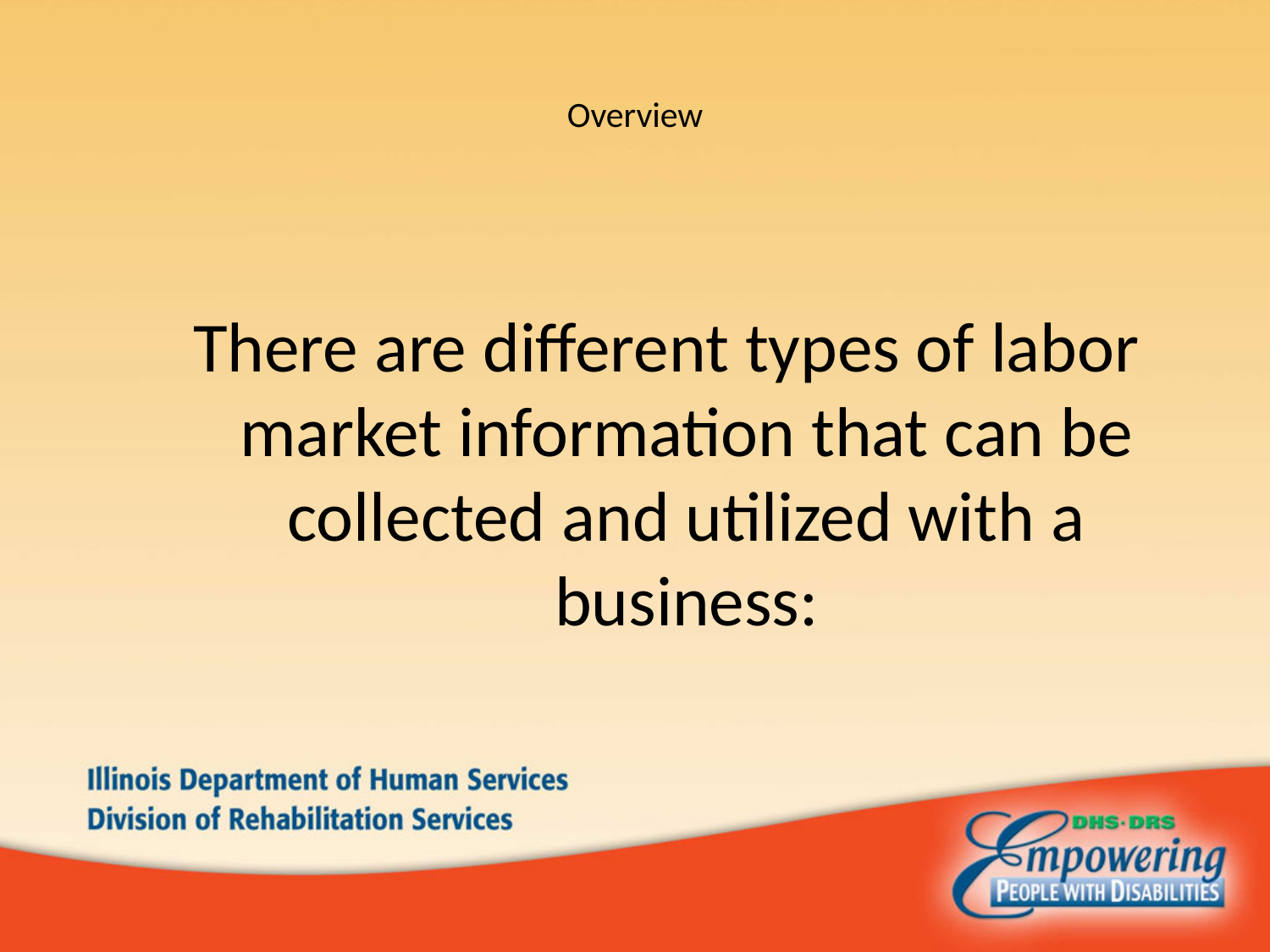

# Overview

There are different types of labor market information that can be collected and utilized with a business: